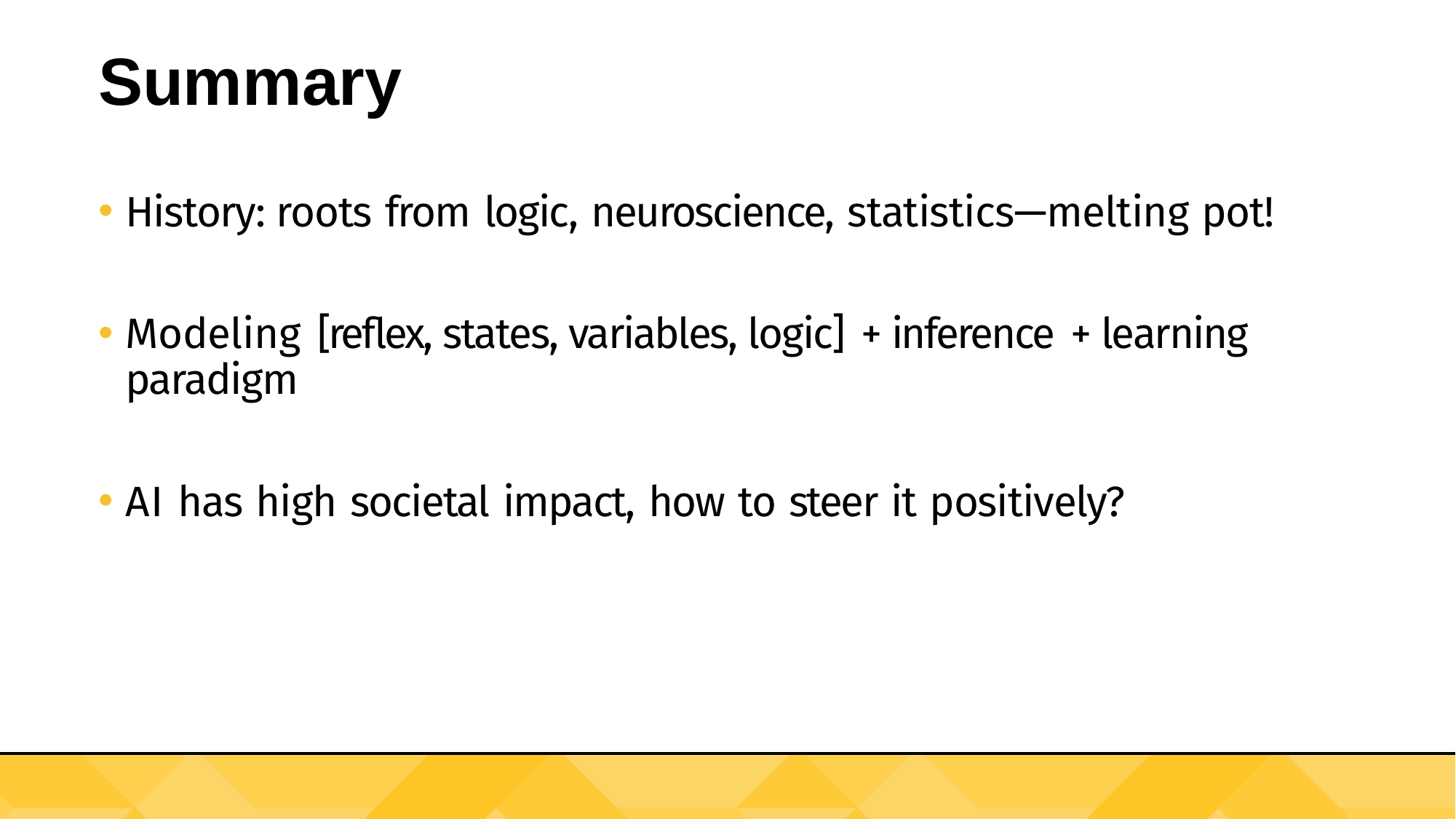

# Summary
History: roots from logic, neuroscience, statistics—melting pot!

Modeling [reflex, states, variables, logic] +inference +learning  paradigm

AI has high societal impact, how to steer it positively?